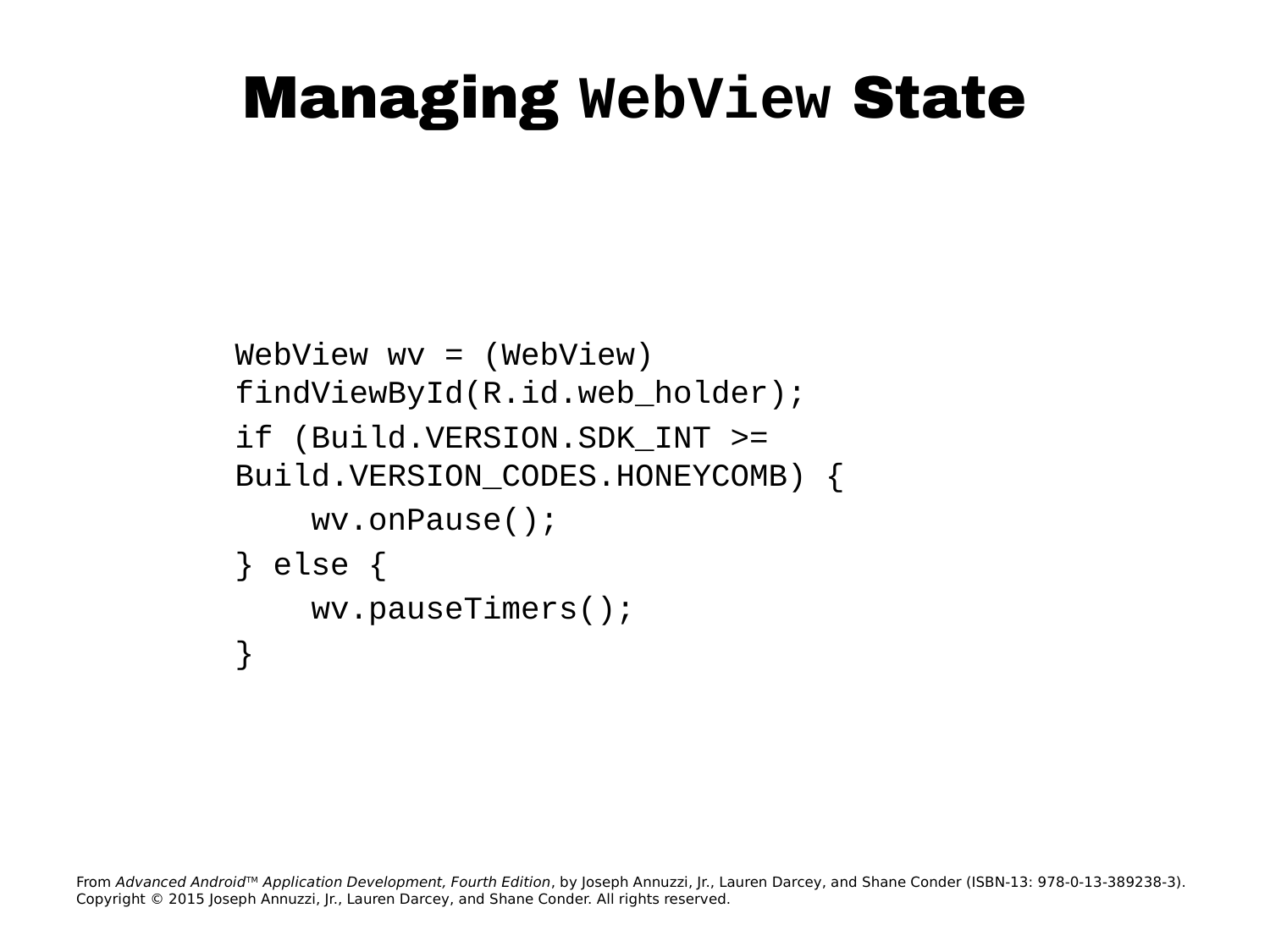

# Managing WebView State

WebView wv = (WebView) findViewById(R.id.web_holder);
if (Build.VERSION.SDK_INT >= Build.VERSION_CODES.HONEYCOMB) {
    wv.onPause();
} else {
    wv.pauseTimers();
}

From Advanced AndroidTM Application Development, Fourth Edition, by Joseph Annuzzi, Jr., Lauren Darcey, and Shane Conder (ISBN-13: 978-0-13-389238-3). Copyright © 2015 Joseph Annuzzi, Jr., Lauren Darcey, and Shane Conder. All rights reserved.